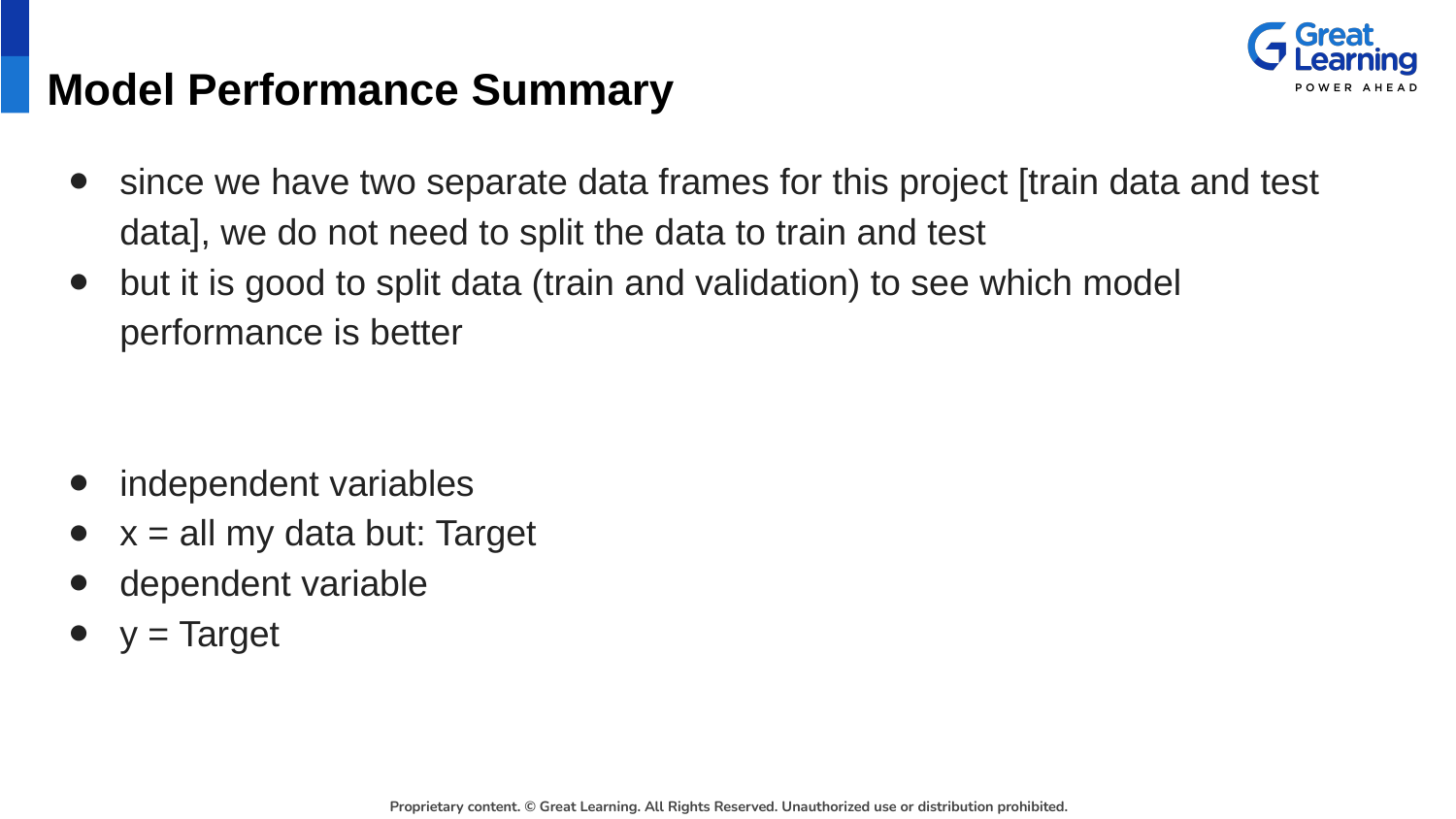

# Model Performance Summary
since we have two separate data frames for this project [train data and test data], we do not need to split the data to train and test
but it is good to split data (train and validation) to see which model performance is better

independent variables
x = all my data but: Target
dependent variable
y = Target